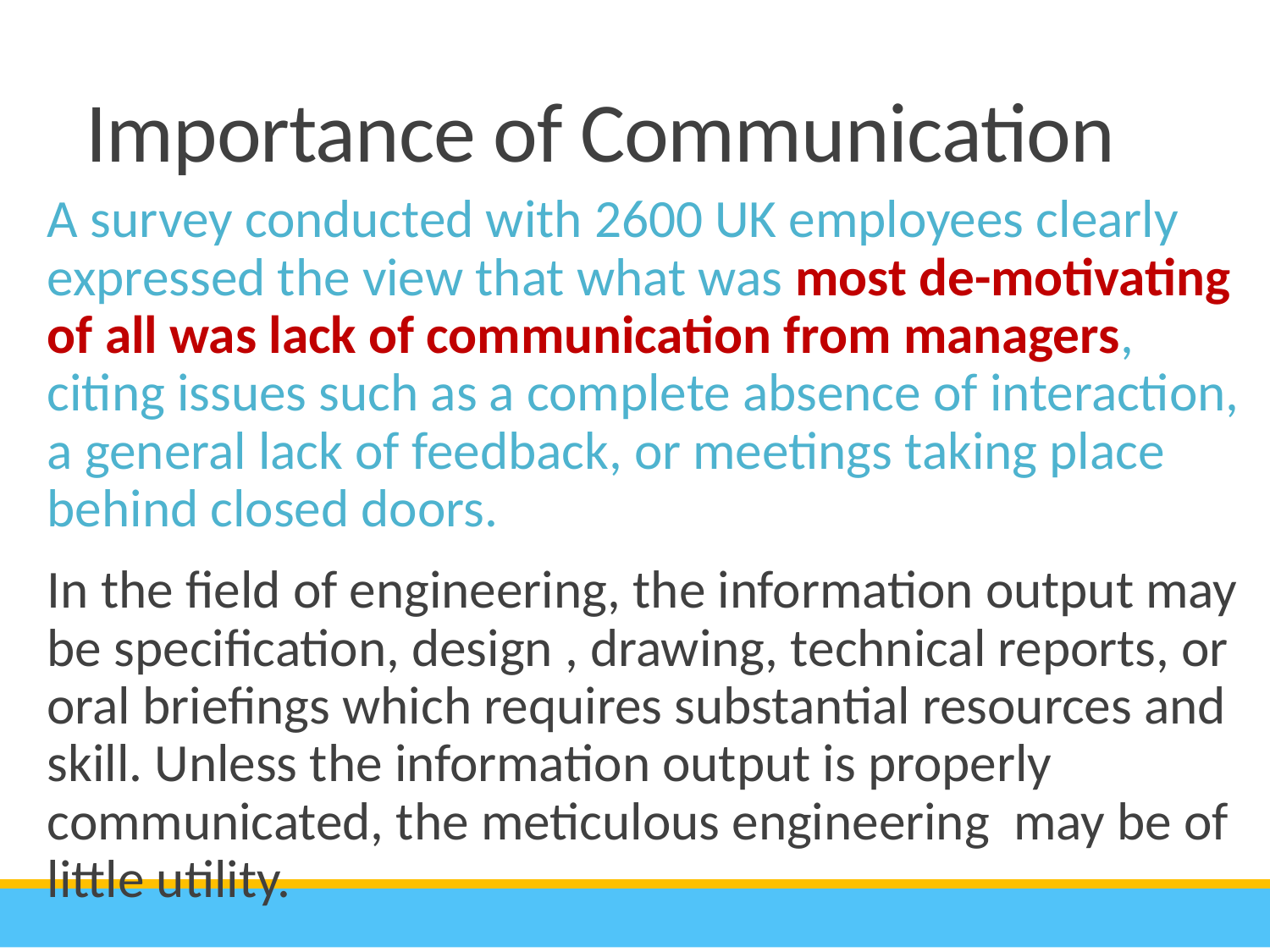

Importance of Communication
A survey conducted with 2600 UK employees clearly expressed the view that what was most de-motivating of all was lack of communication from managers, citing issues such as a complete absence of interaction, a general lack of feedback, or meetings taking place behind closed doors.
In the field of engineering, the information output may be specification, design , drawing, technical reports, or oral briefings which requires substantial resources and skill. Unless the information output is properly communicated, the meticulous engineering  may be of little utility.